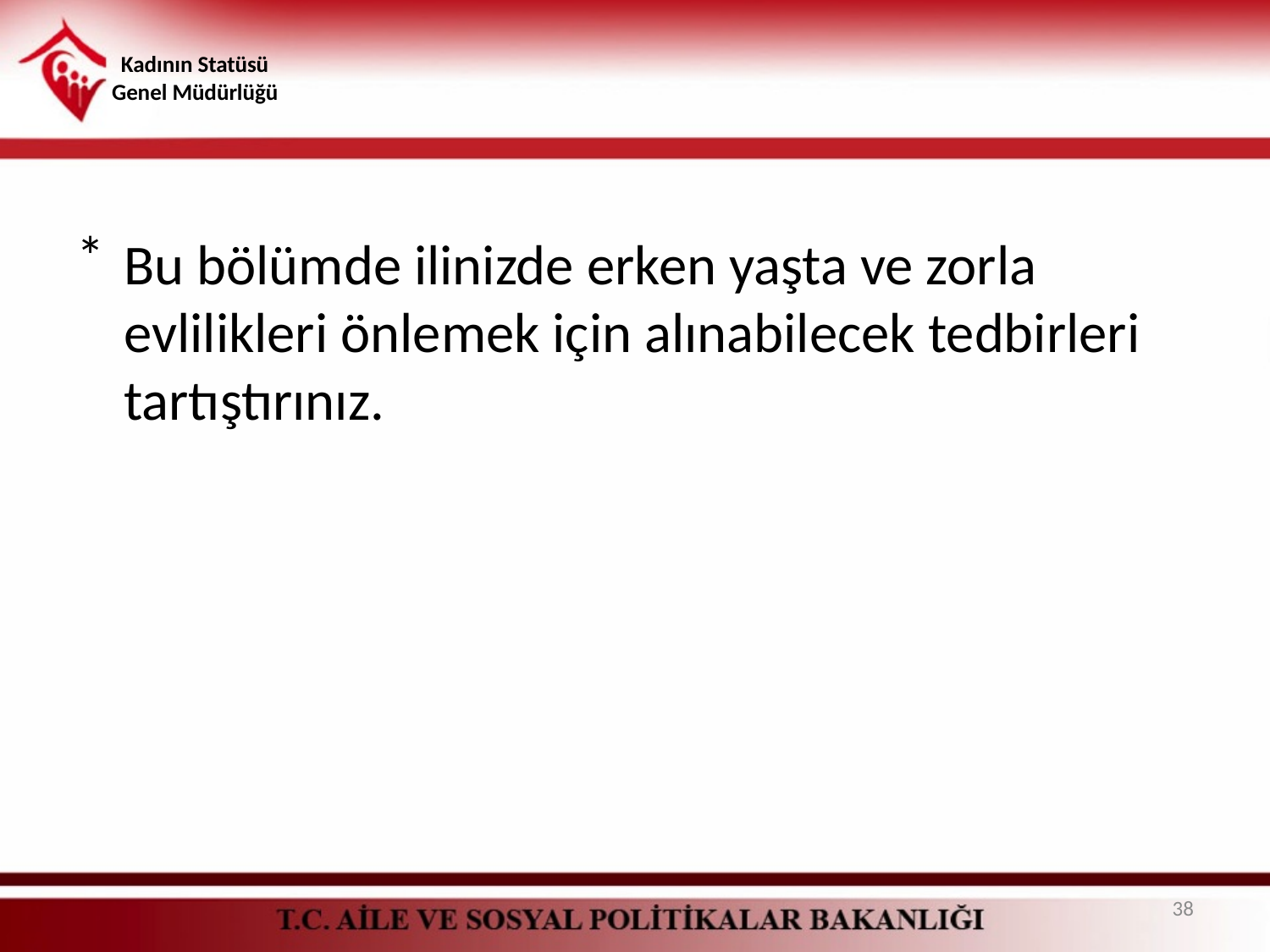

#
Bu bölümde ilinizde erken yaşta ve zorla evlilikleri önlemek için alınabilecek tedbirleri tartıştırınız.

38